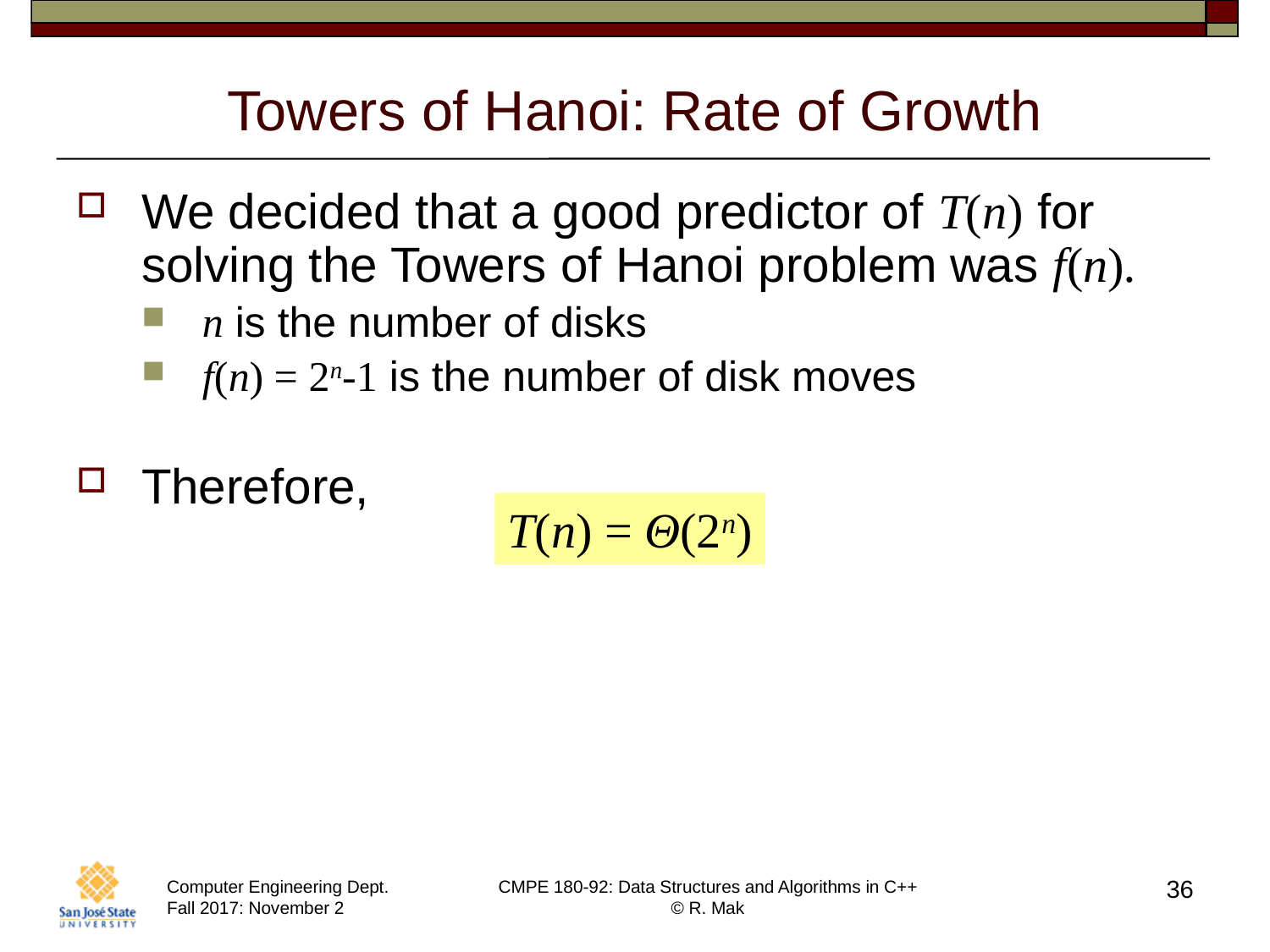

# Towers of Hanoi: Rate of Growth
We decided that a good predictor of T(n) for solving the Towers of Hanoi problem was f(n).
n is the number of disks
f(n) = 2n-1 is the number of disk moves

Therefore,
T(n) = Θ(2n)
36